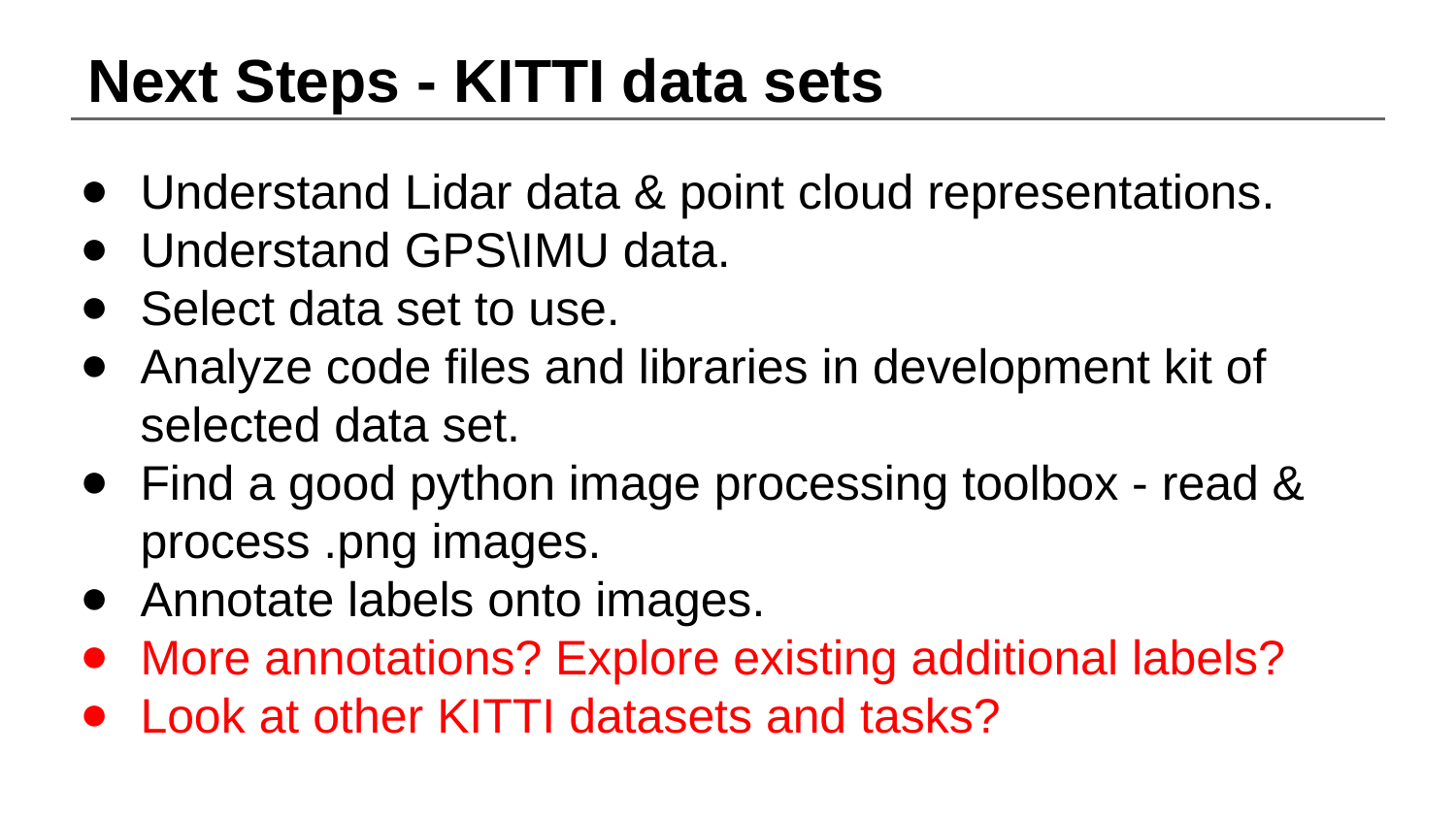

# Next Steps - KITTI data sets
Understand Lidar data & point cloud representations.
Understand GPS\IMU data.
Select data set to use.
Analyze code files and libraries in development kit of selected data set.
Find a good python image processing toolbox - read & process .png images.
Annotate labels onto images.
More annotations? Explore existing additional labels?
Look at other KITTI datasets and tasks?